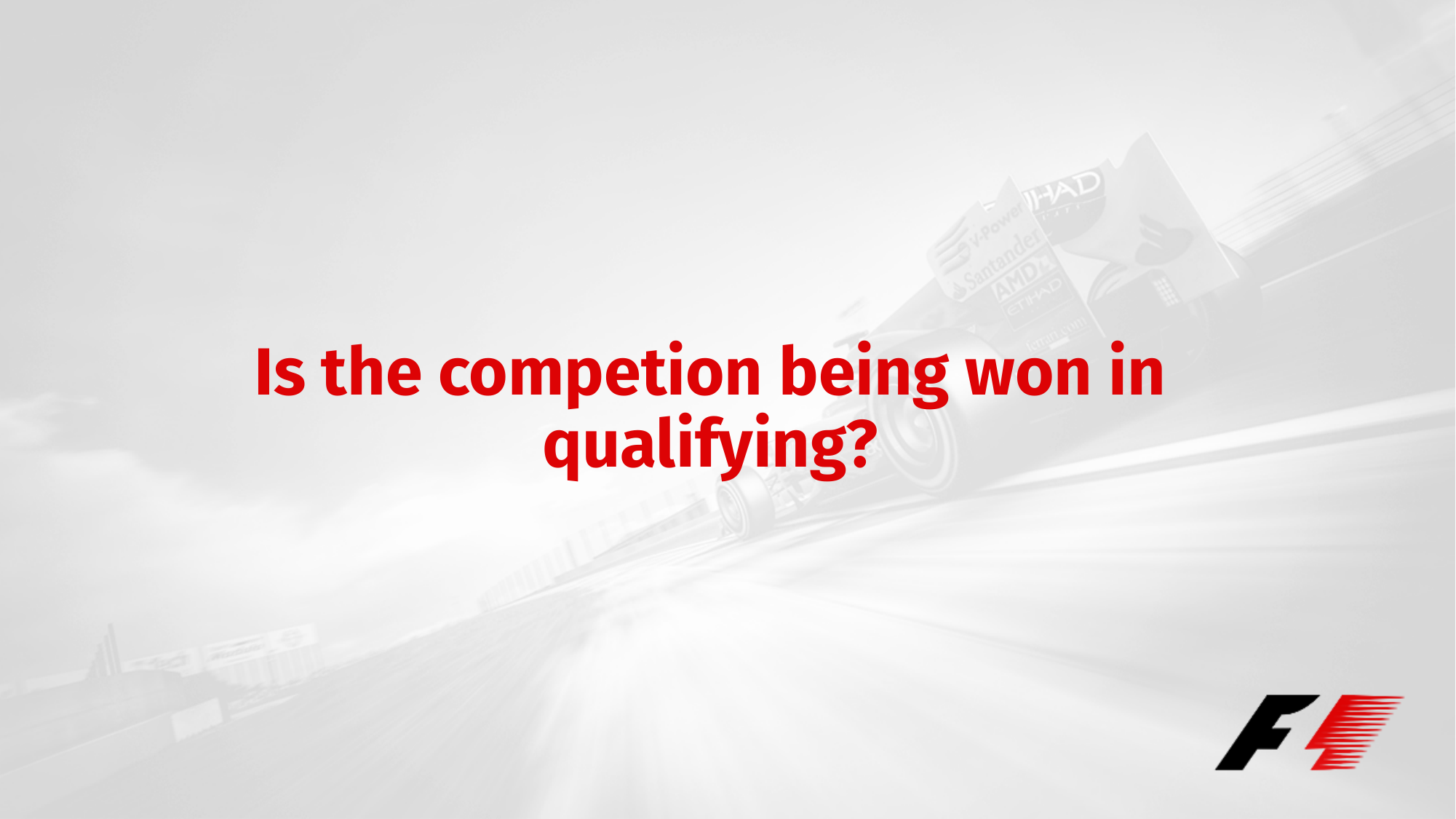

# Is the competion being won in qualifying?